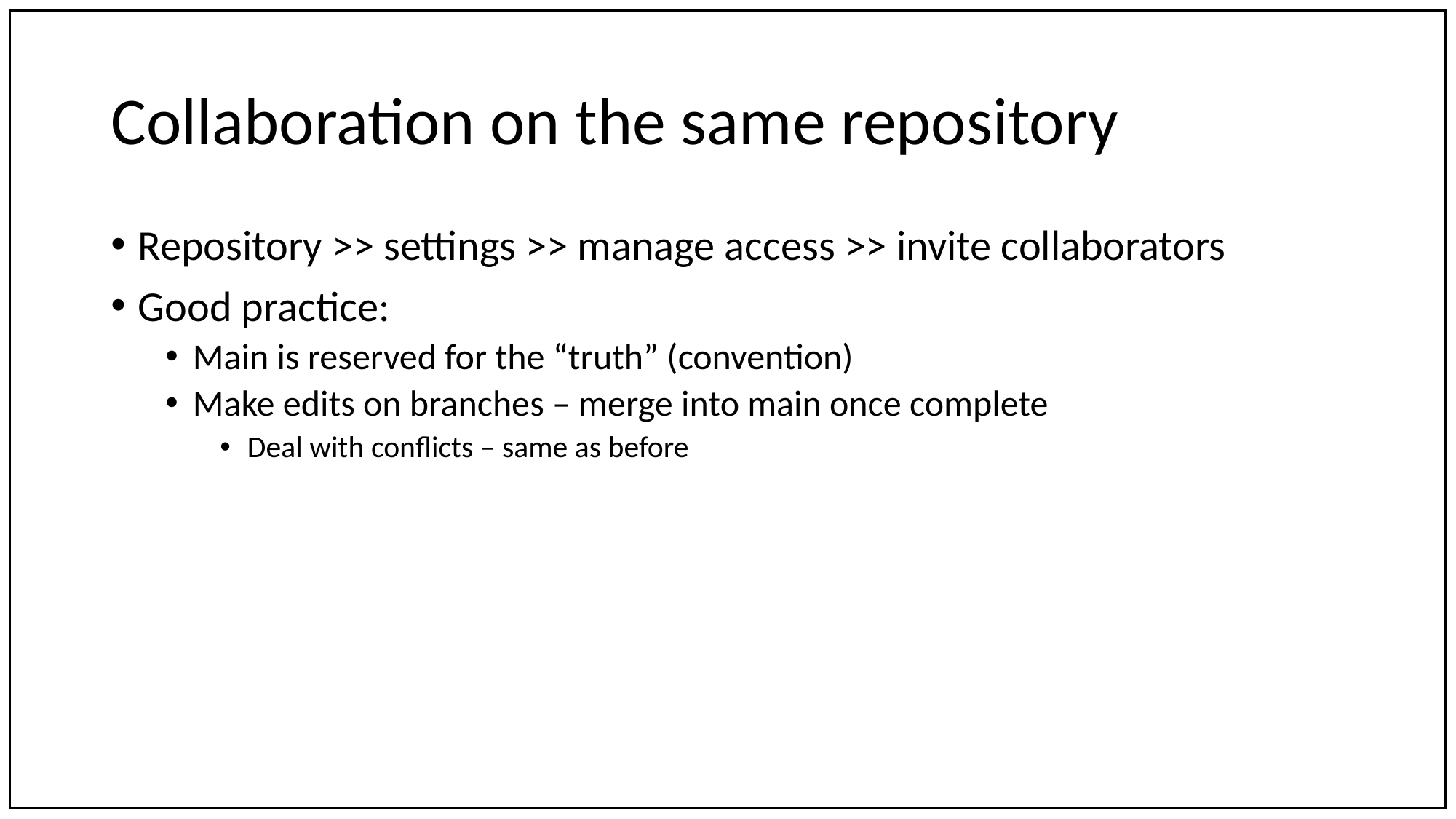

# Collaboration on the same repository
Repository >> settings >> manage access >> invite collaborators
Good practice:
Main is reserved for the “truth” (convention)
Make edits on branches – merge into main once complete
Deal with conflicts – same as before